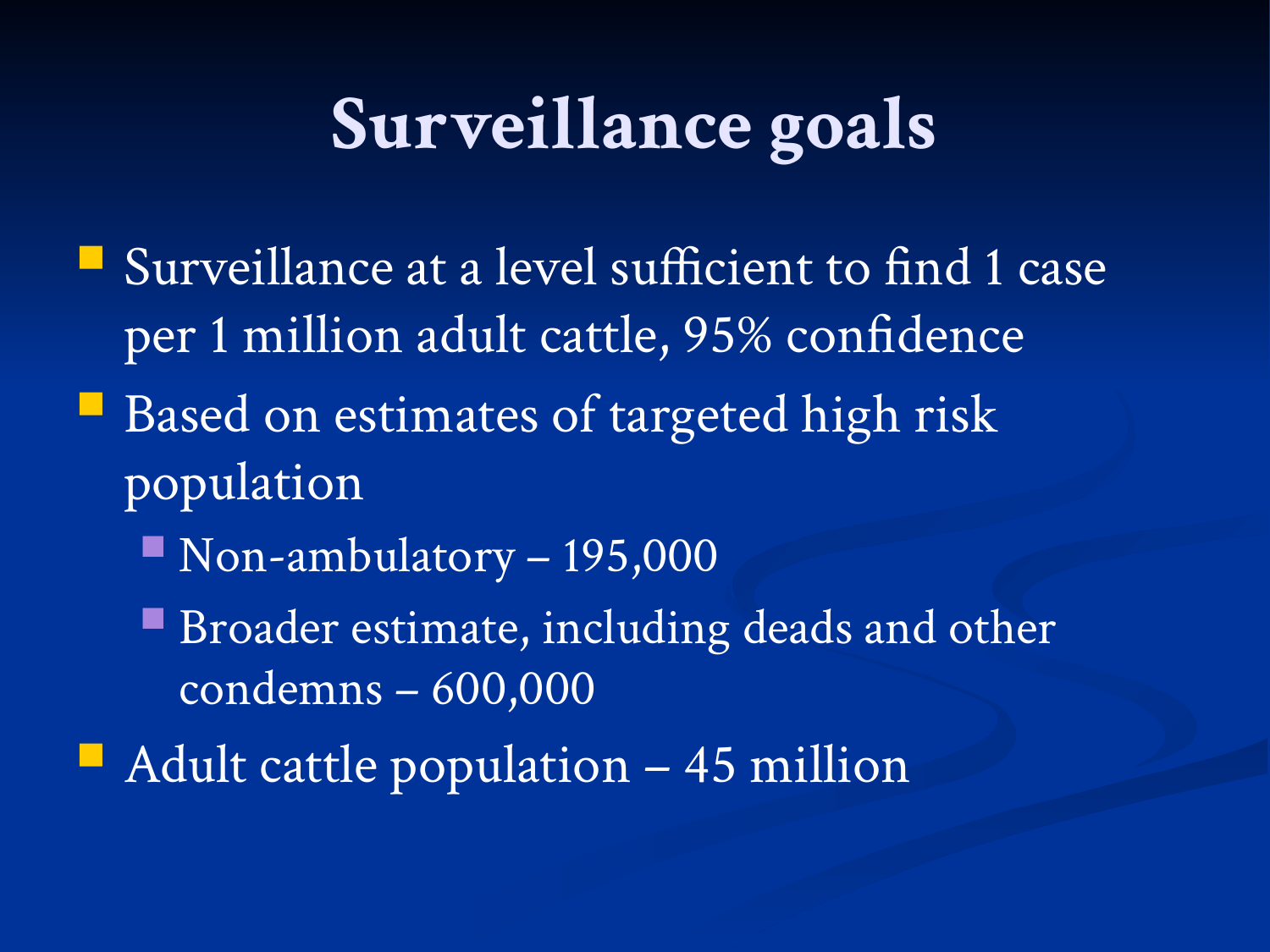

# Surveillance goals
Surveillance at a level sufficient to find 1 case per 1 million adult cattle, 95% confidence
Based on estimates of targeted high risk population
Non-ambulatory – 195,000
Broader estimate, including deads and other condemns – 600,000
Adult cattle population – 45 million